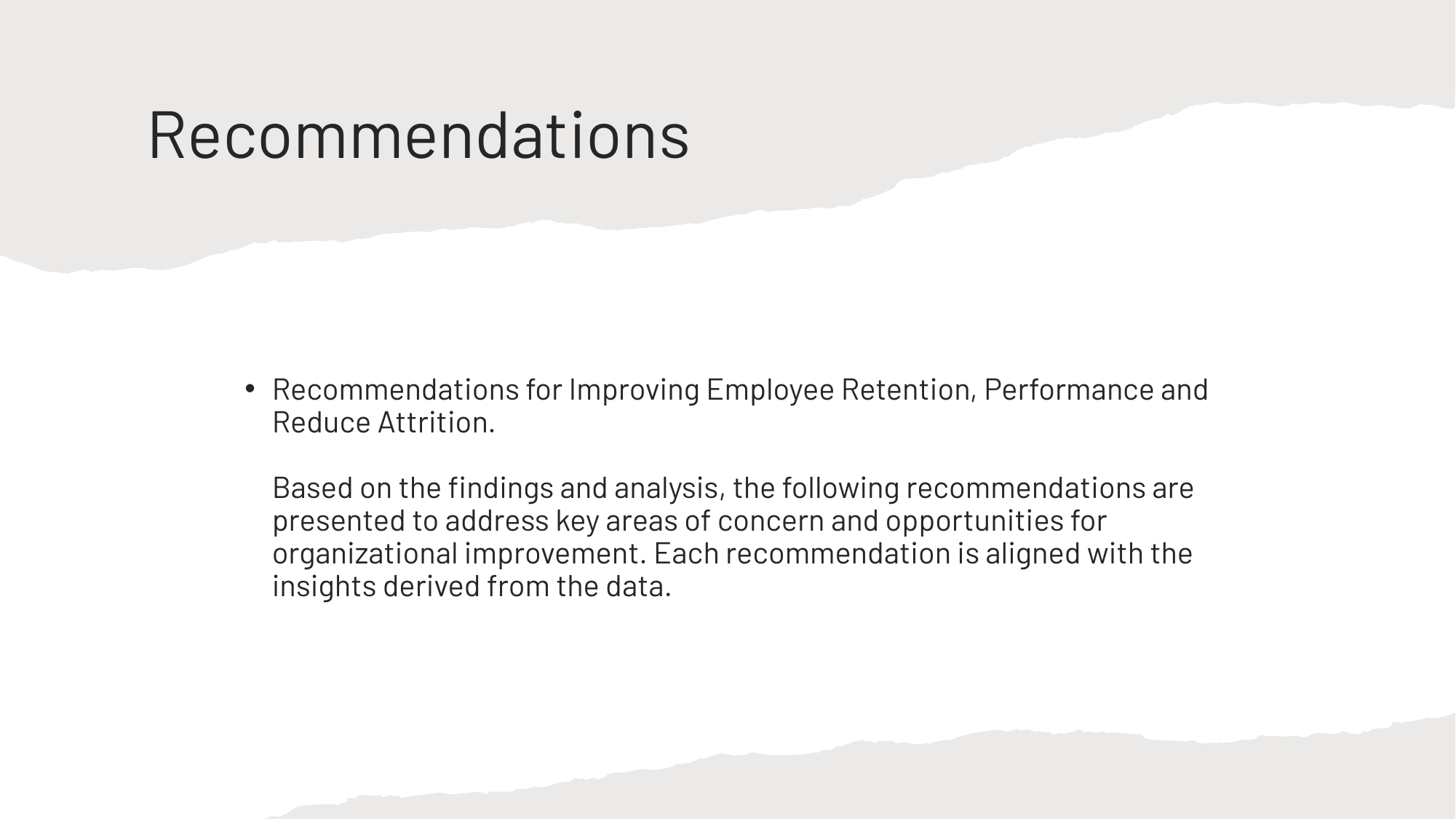

# Recommendations
Recommendations for Improving Employee Retention, Performance and Reduce Attrition.
Based on the findings and analysis, the following recommendations are presented to address key areas of concern and opportunities for organizational improvement. Each recommendation is aligned with the insights derived from the data.